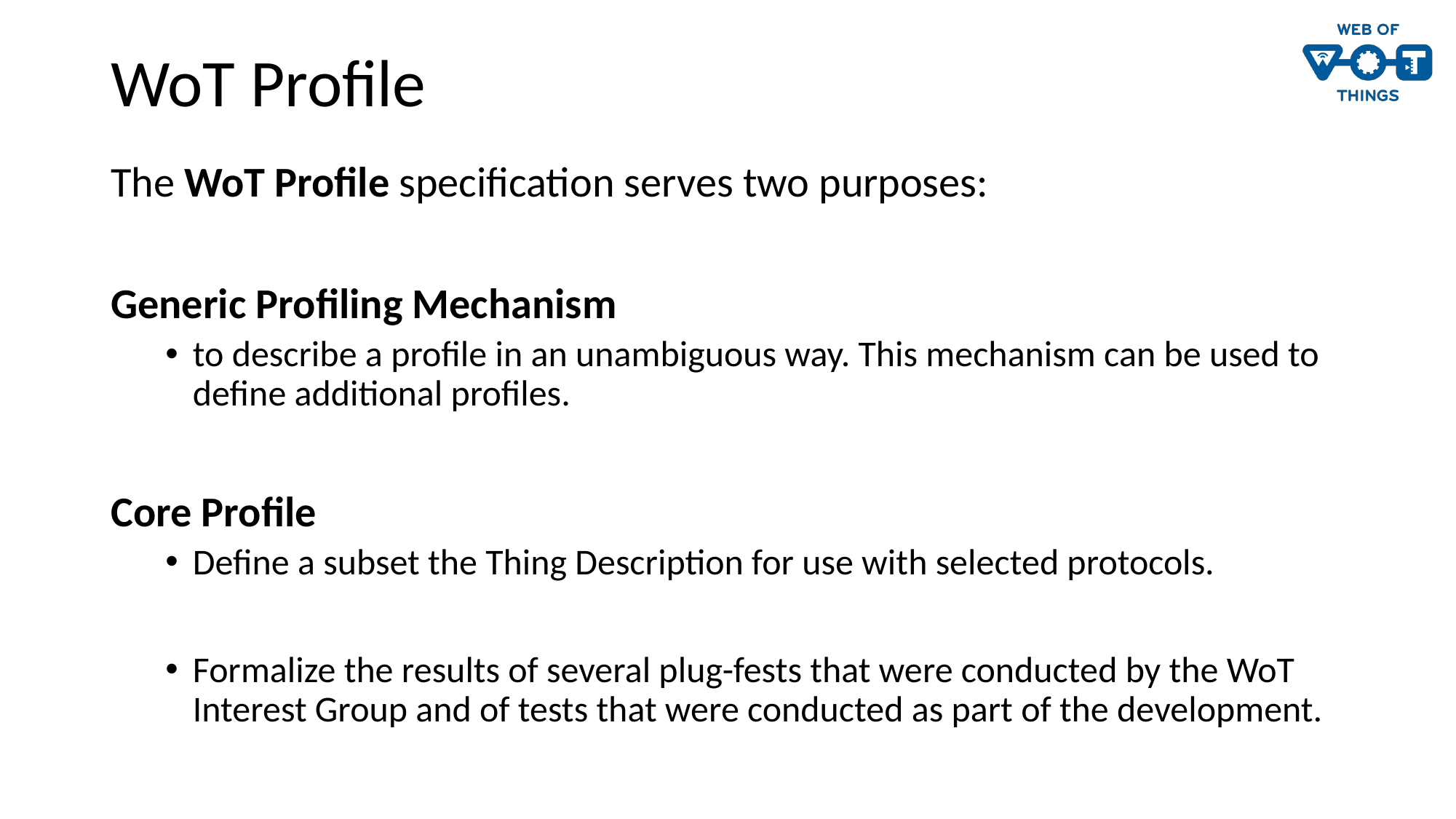

# WoT Profile
The WoT Profile specification serves two purposes:

Generic Profiling Mechanism
to describe a profile in an unambiguous way. This mechanism can be used to define additional profiles.

Core Profile
Define a subset the Thing Description for use with selected protocols.

Formalize the results of several plug-fests that were conducted by the WoT Interest Group and of tests that were conducted as part of the development.